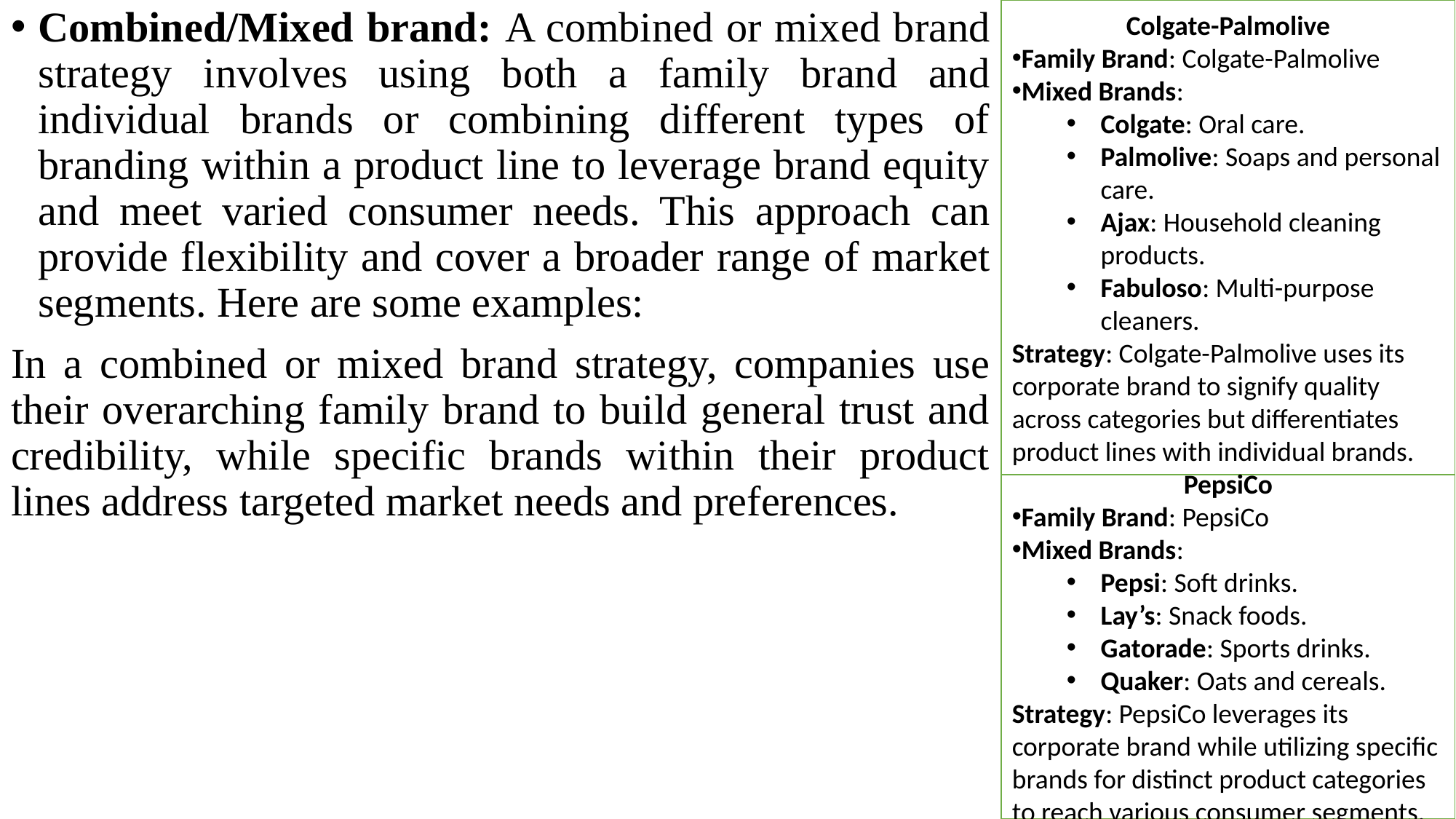

Combined/Mixed brand: A combined or mixed brand strategy involves using both a family brand and individual brands or combining different types of branding within a product line to leverage brand equity and meet varied consumer needs. This approach can provide flexibility and cover a broader range of market segments. Here are some examples:
In a combined or mixed brand strategy, companies use their overarching family brand to build general trust and credibility, while specific brands within their product lines address targeted market needs and preferences.

Colgate-Palmolive
Family Brand: Colgate-Palmolive
Mixed Brands:
Colgate: Oral care.
Palmolive: Soaps and personal care.
Ajax: Household cleaning products.
Fabuloso: Multi-purpose cleaners.
Strategy: Colgate-Palmolive uses its corporate brand to signify quality across categories but differentiates product lines with individual brands.
PepsiCo
Family Brand: PepsiCo
Mixed Brands:
Pepsi: Soft drinks.
Lay’s: Snack foods.
Gatorade: Sports drinks.
Quaker: Oats and cereals.
Strategy: PepsiCo leverages its corporate brand while utilizing specific brands for distinct product categories to reach various consumer segments.